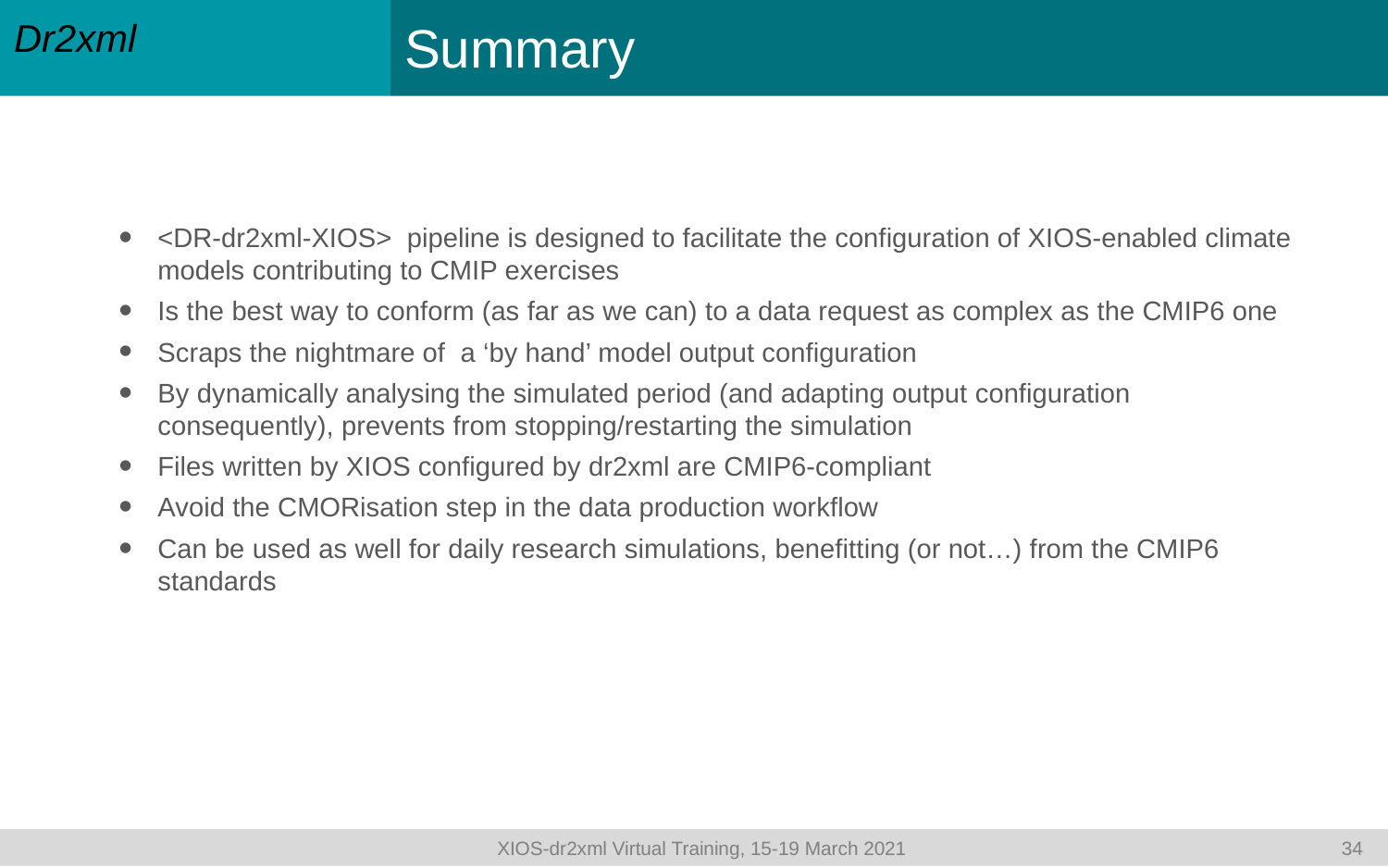

# Summary
Dr2xml
<DR-dr2xml-XIOS>  pipeline is designed to facilitate the configuration of XIOS-enabled climate models contributing to CMIP exercises
Is the best way to conform (as far as we can) to a data request as complex as the CMIP6 one
Scraps the nightmare of  a ‘by hand’ model output configuration
By dynamically analysing the simulated period (and adapting output configuration consequently), prevents from stopping/restarting the simulation
Files written by XIOS configured by dr2xml are CMIP6-compliant
Avoid the CMORisation step in the data production workflow
Can be used as well for daily research simulations, benefitting (or not…) from the CMIP6 standards

	XIOS-dr2xml Virtual Training, 15-19 March 2021	34